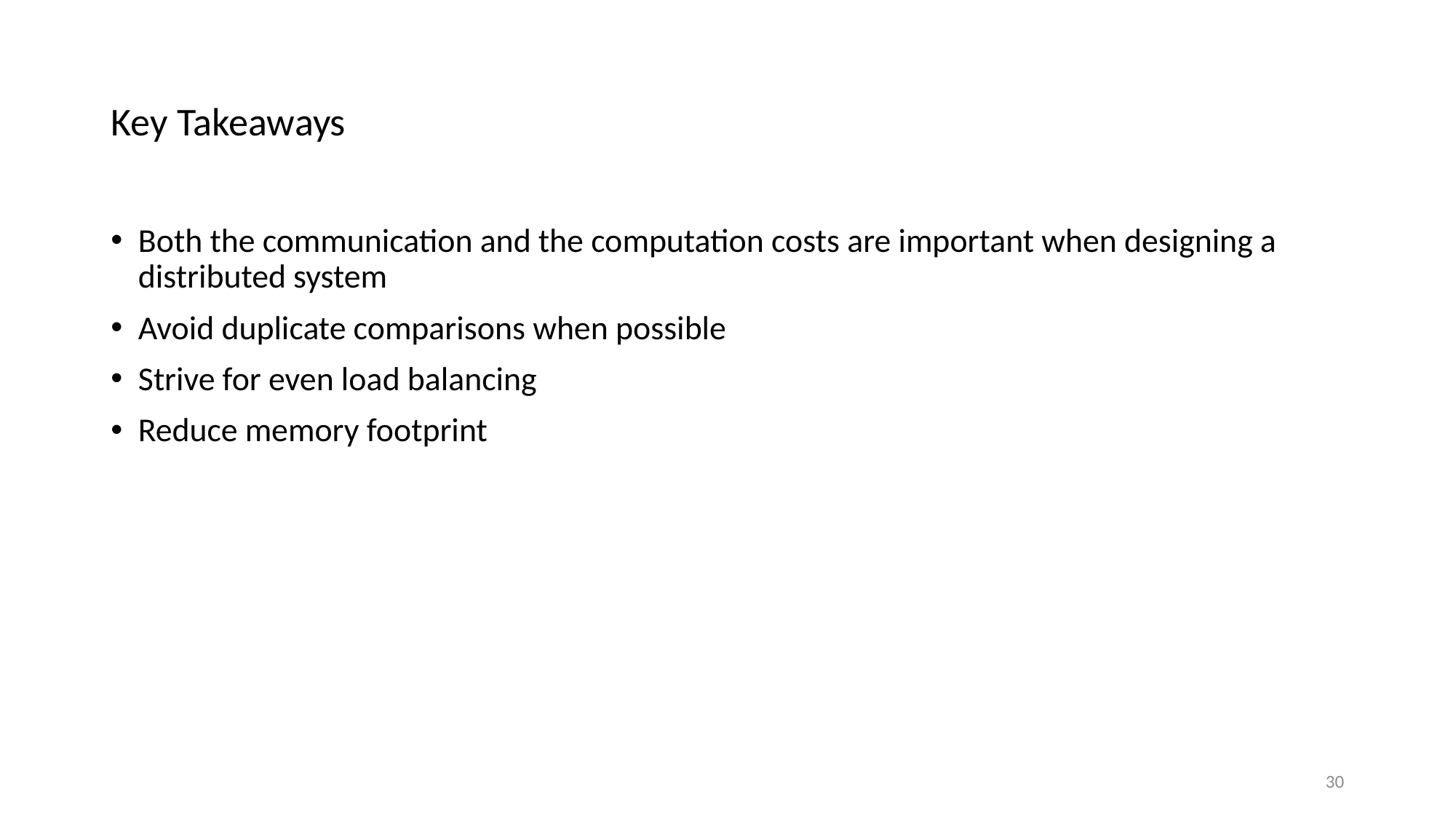

# Key Takeaways
Both the communication and the computation costs are important when designing a distributed system
Avoid duplicate comparisons when possible
Strive for even load balancing
Reduce memory footprint

30